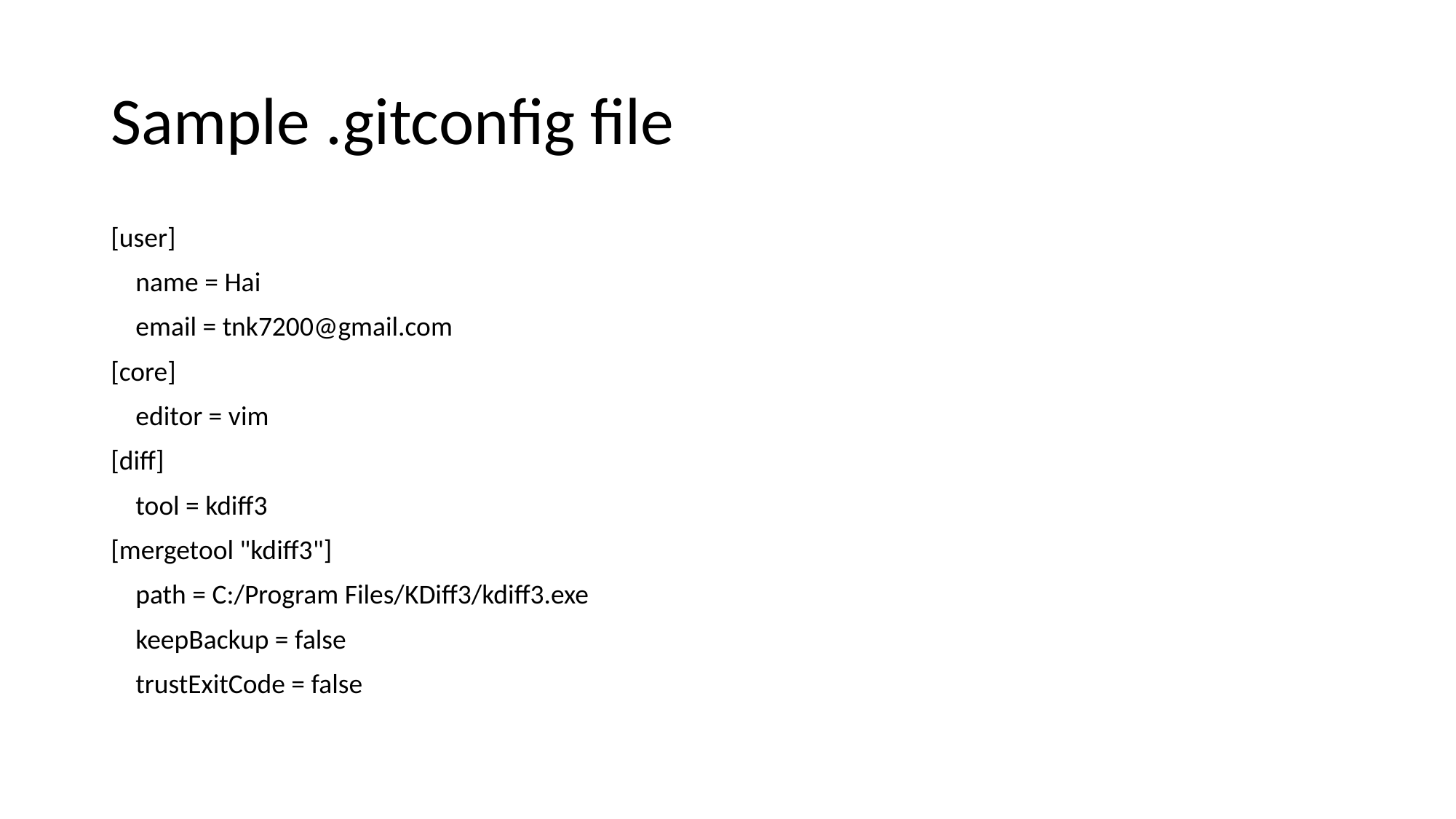

# Sample .gitconfig file
[user]
    name = Hai
    email = tnk7200@gmail.com
[core]
    editor = vim
[diff]
    tool = kdiff3
[mergetool "kdiff3"]
    path = C:/Program Files/KDiff3/kdiff3.exe
    keepBackup = false
    trustExitCode = false